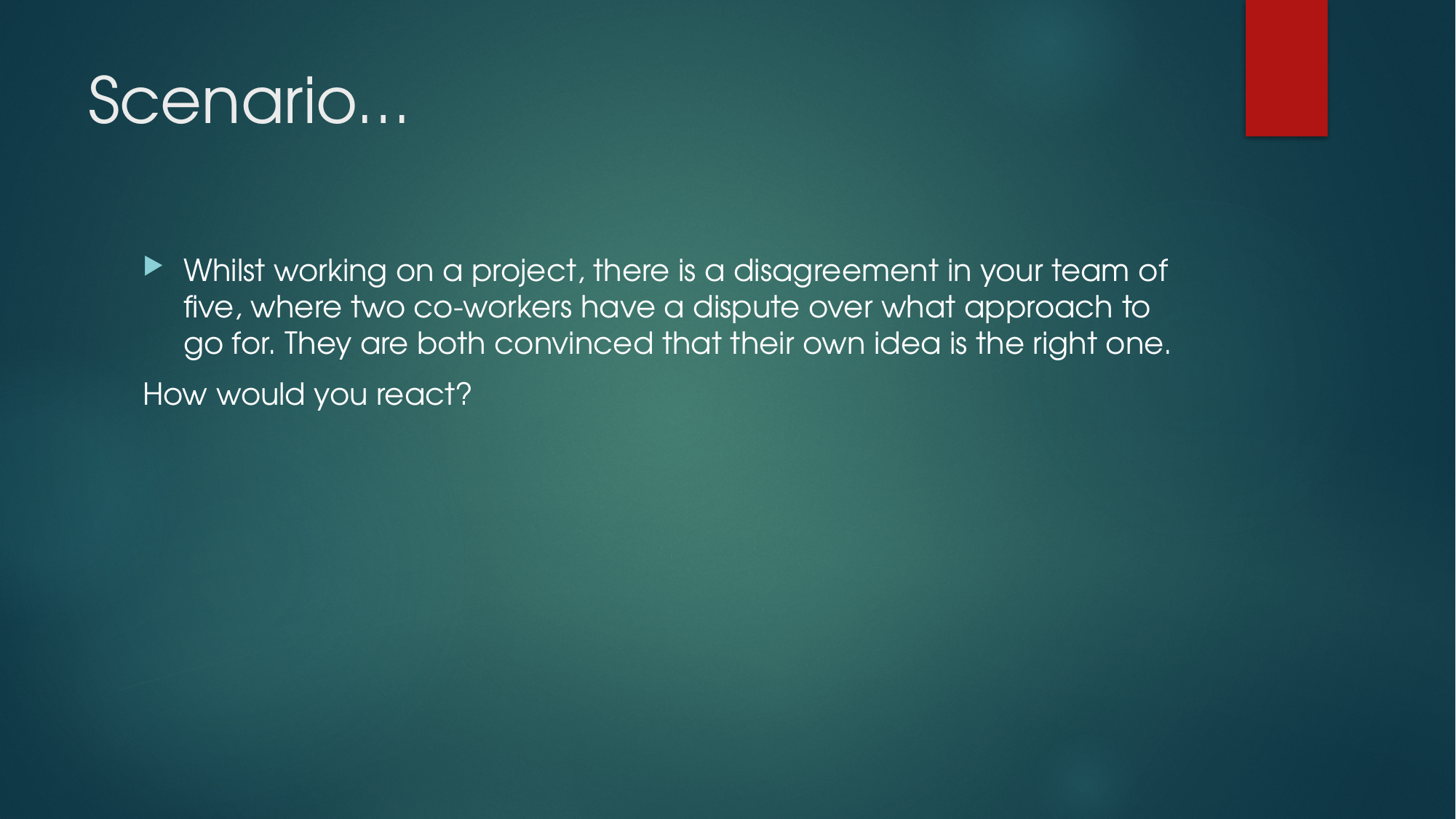

# Scenario…
Whilst working on a project, there is a disagreement in your team of five, where two co-workers have a dispute over what approach to go for. They are both convinced that their own idea is the right one.
How would you react?